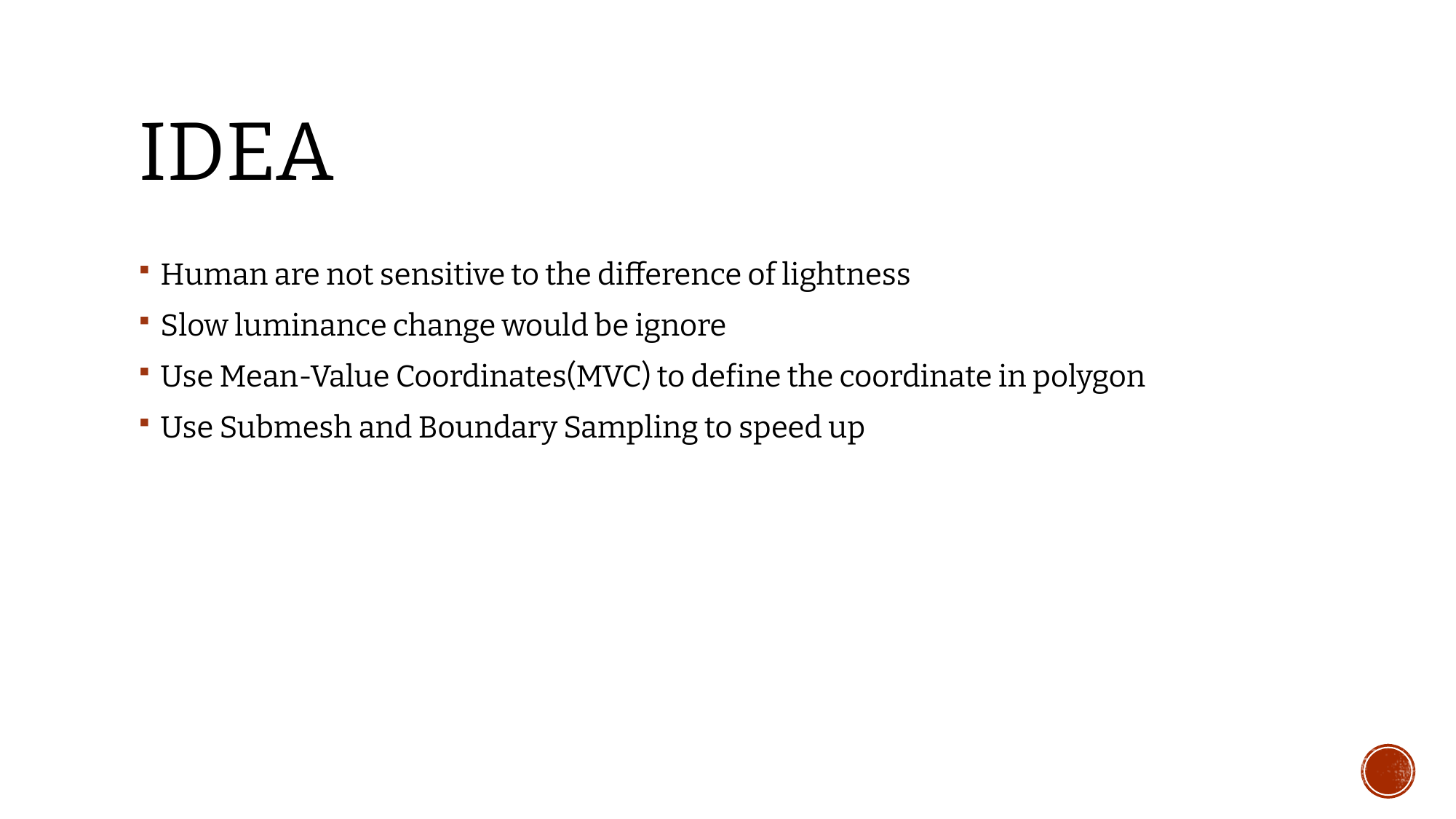

# Idea
Human are not sensitive to the difference of lightness
Slow luminance change would be ignore
Use Mean-Value Coordinates(MVC) to define the coordinate in polygon
Use Submesh and Boundary Sampling to speed up